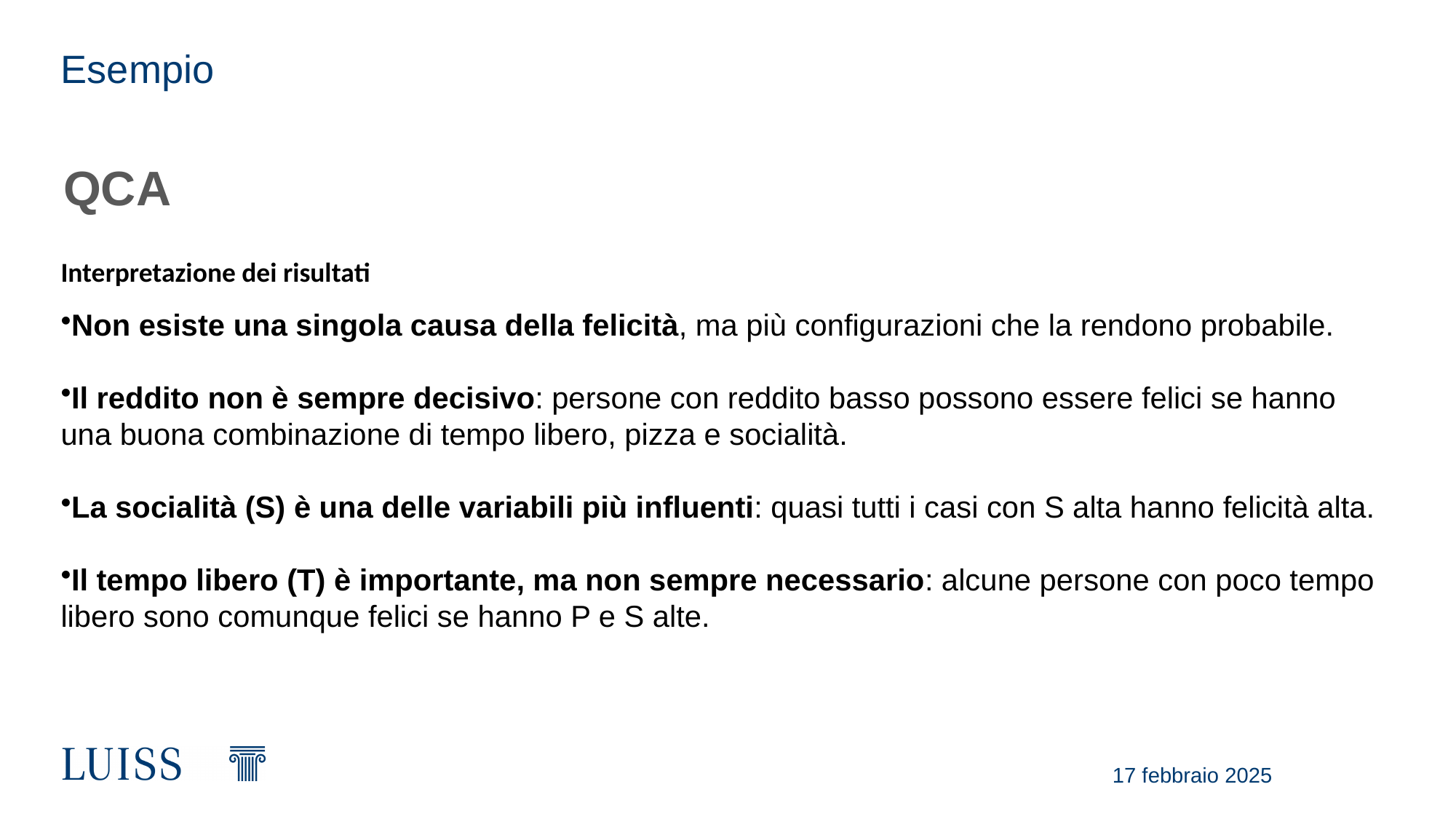

# Esempio
QCA
Interpretazione dei risultati
Non esiste una singola causa della felicità, ma più configurazioni che la rendono probabile.
Il reddito non è sempre decisivo: persone con reddito basso possono essere felici se hanno una buona combinazione di tempo libero, pizza e socialità.
La socialità (S) è una delle variabili più influenti: quasi tutti i casi con S alta hanno felicità alta.
Il tempo libero (T) è importante, ma non sempre necessario: alcune persone con poco tempo libero sono comunque felici se hanno P e S alte.
17 febbraio 2025